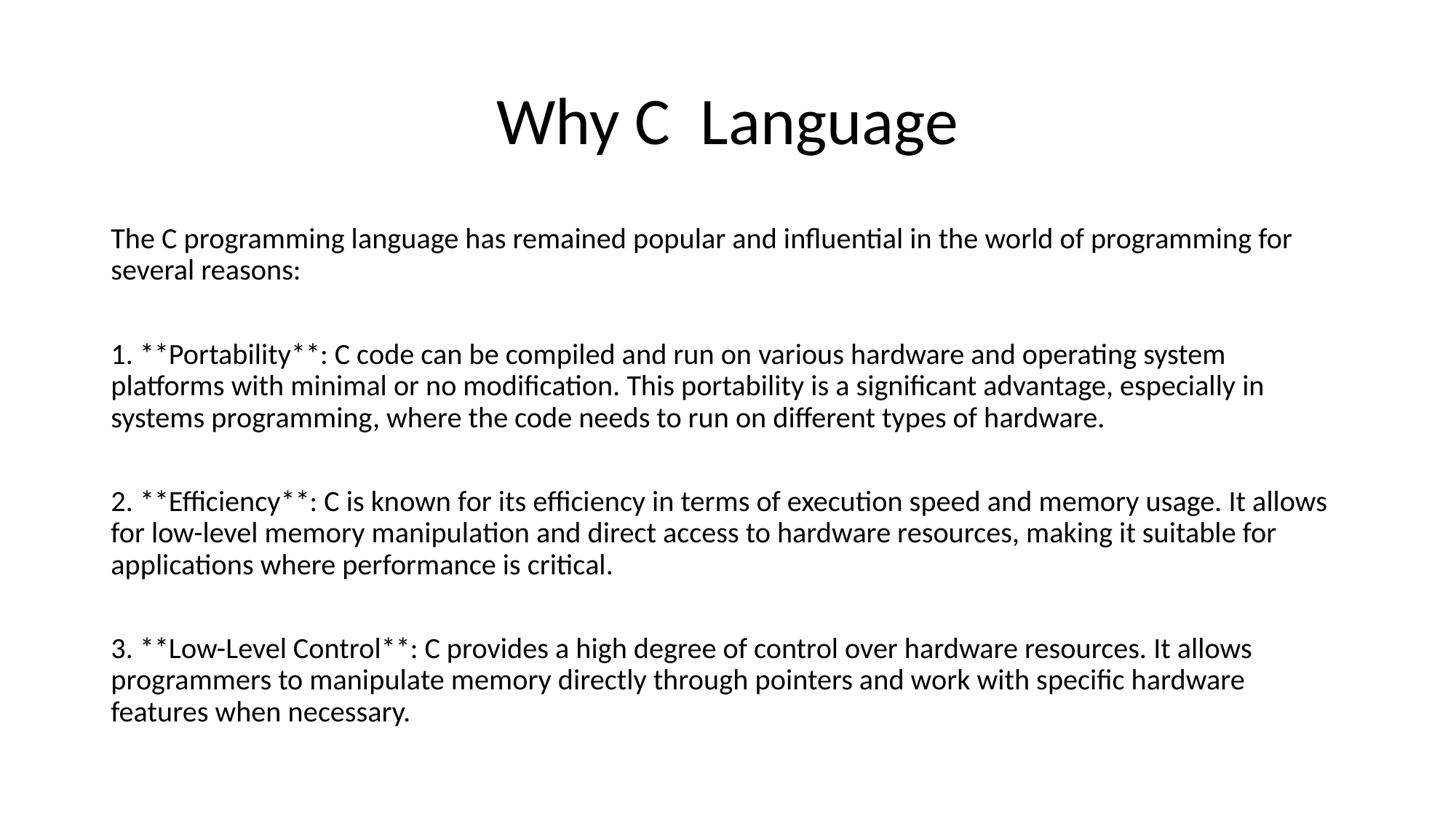

# Why C  Language
The C programming language has remained popular and influential in the world of programming for several reasons:

1. **Portability**: C code can be compiled and run on various hardware and operating system platforms with minimal or no modification. This portability is a significant advantage, especially in systems programming, where the code needs to run on different types of hardware.

2. **Efficiency**: C is known for its efficiency in terms of execution speed and memory usage. It allows for low-level memory manipulation and direct access to hardware resources, making it suitable for applications where performance is critical.

3. **Low-Level Control**: C provides a high degree of control over hardware resources. It allows programmers to manipulate memory directly through pointers and work with specific hardware features when necessary.